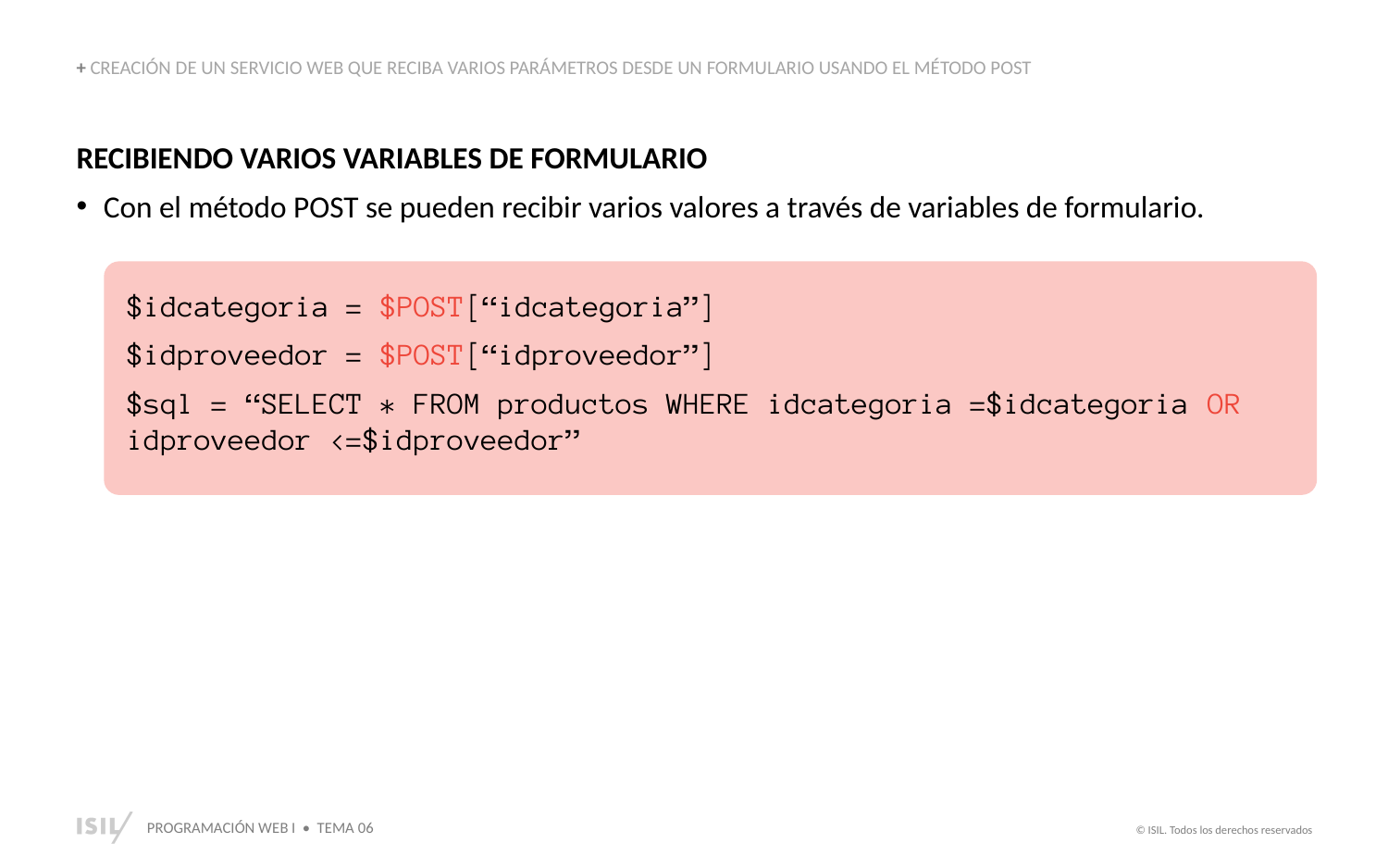

+ CREACIÓN DE UN SERVICIO WEB QUE RECIBA VARIOS PARÁMETROS DESDE UN FORMULARIO USANDO EL MÉTODO POST
RECIBIENDO VARIOS VARIABLES DE FORMULARIO
Con el método POST se pueden recibir varios valores a través de variables de formulario.

$idcategoria = $POST[“idcategoria”]
$idproveedor = $POST[“idproveedor”]
$sql = “SELECT * FROM productos WHERE idcategoria =$idcategoria OR idproveedor <=$idproveedor”